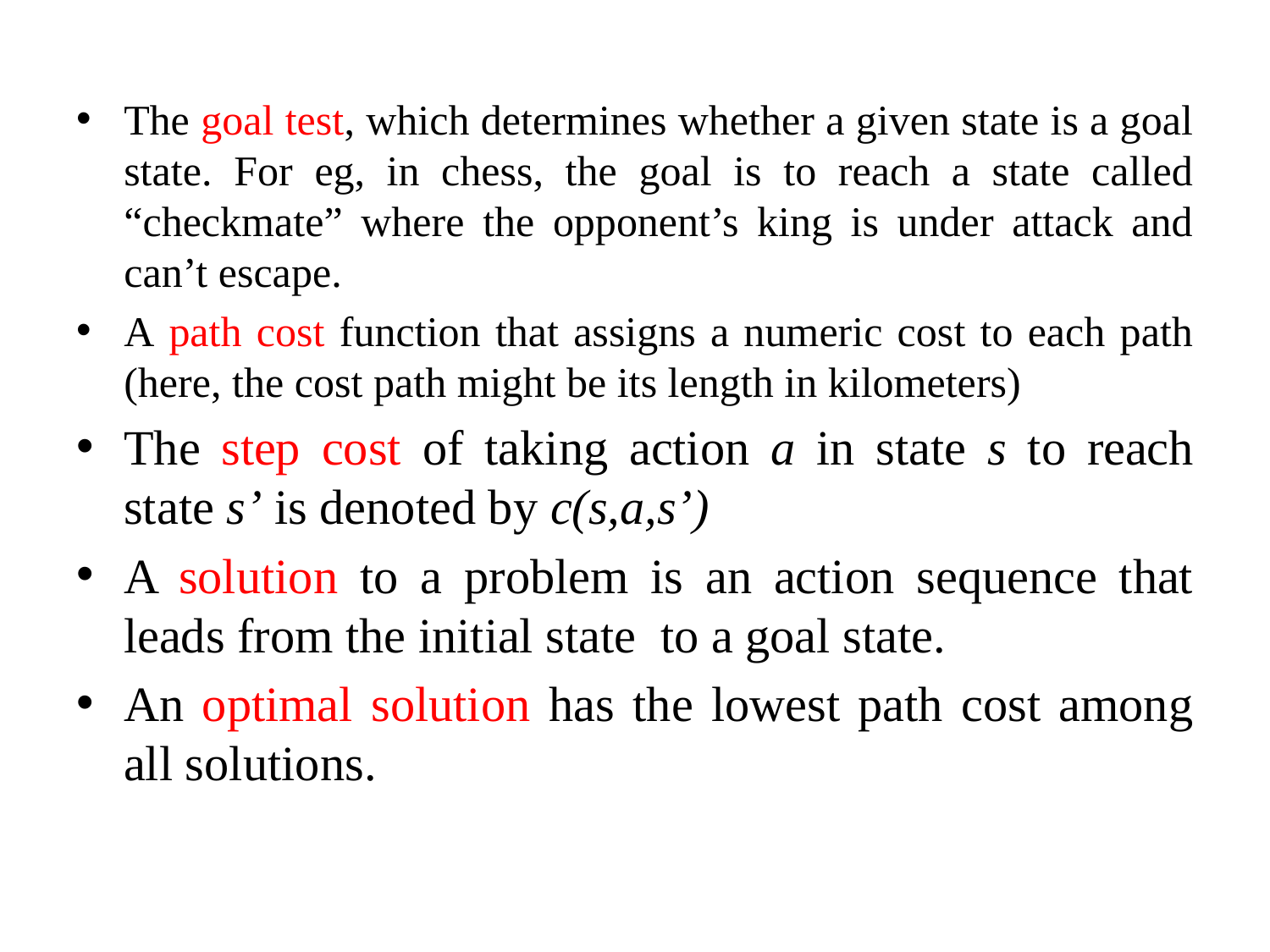

The goal test, which determines whether a given state is a goal state. For eg, in chess, the goal is to reach a state called “checkmate” where the opponent’s king is under attack and can’t escape.
A path cost function that assigns a numeric cost to each path (here, the cost path might be its length in kilometers)
The step cost of taking action a in state s to reach state s’ is denoted by c(s,a,s’)
A solution to a problem is an action sequence that leads from the initial state  to a goal state.
An optimal solution has the lowest path cost among all solutions.